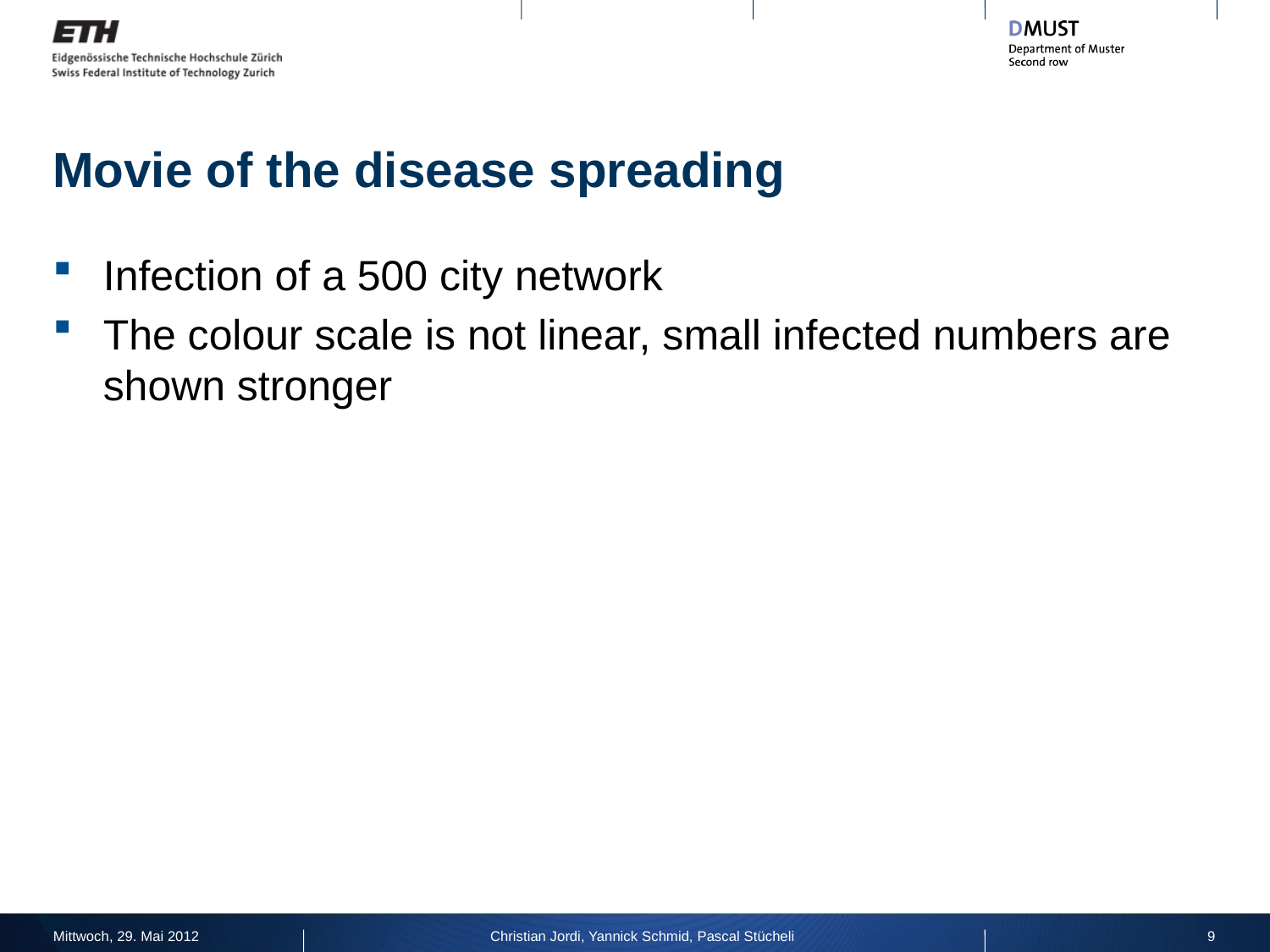

# Movie of the disease spreading
Infection of a 500 city network
The colour scale is not linear, small infected numbers are shown stronger

Mittwoch, 29. Mai 2012
Christian Jordi, Yannick Schmid, Pascal Stücheli
9